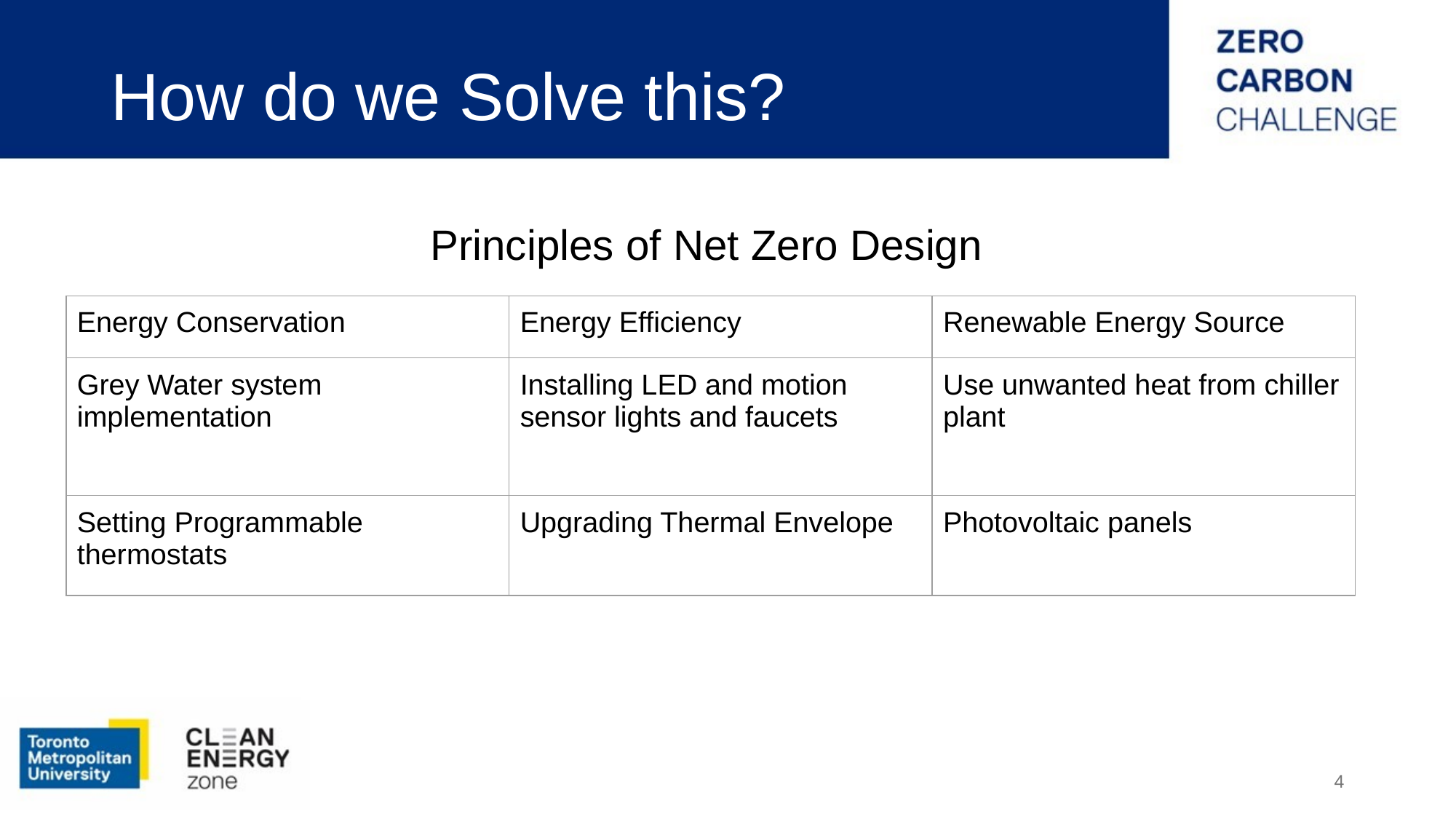

# How do we Solve this?
                           Principles of Net Zero Design

| Energy Conservation | Energy Efficiency | Renewable Energy Source |
| --- | --- | --- |
| Grey Water system implementation | Installing LED and motion sensor lights and faucets | Use unwanted heat from chiller plant |
| Setting Programmable thermostats | Upgrading Thermal Envelope | Photovoltaic panels |
4